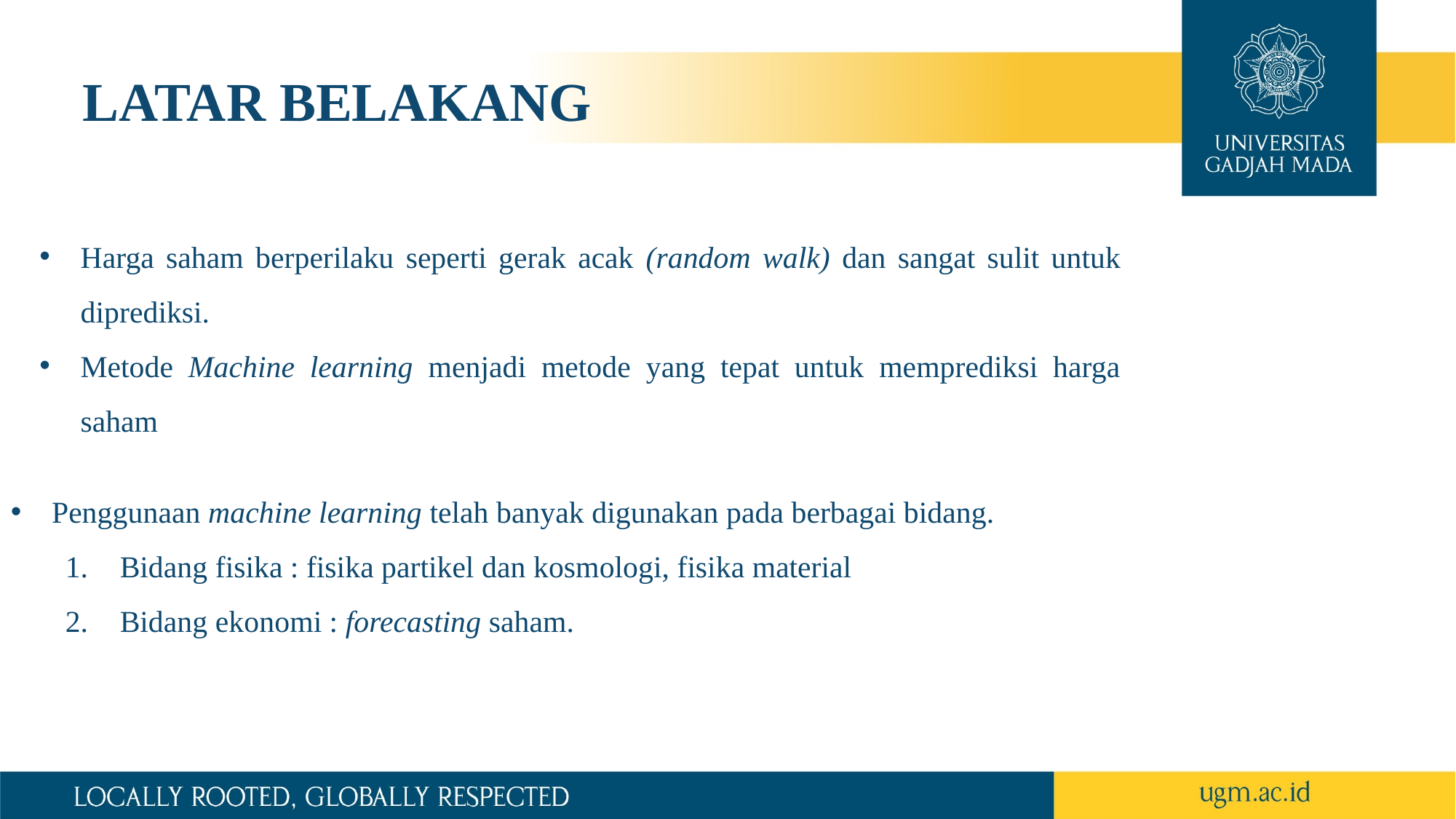

# LATAR BELAKANG
Harga saham berperilaku seperti gerak acak (random walk) dan sangat sulit untuk diprediksi.
Metode Machine learning menjadi metode yang tepat untuk memprediksi harga saham
Penggunaan machine learning telah banyak digunakan pada berbagai bidang.
Bidang fisika : fisika partikel dan kosmologi, fisika material
Bidang ekonomi : forecasting saham.